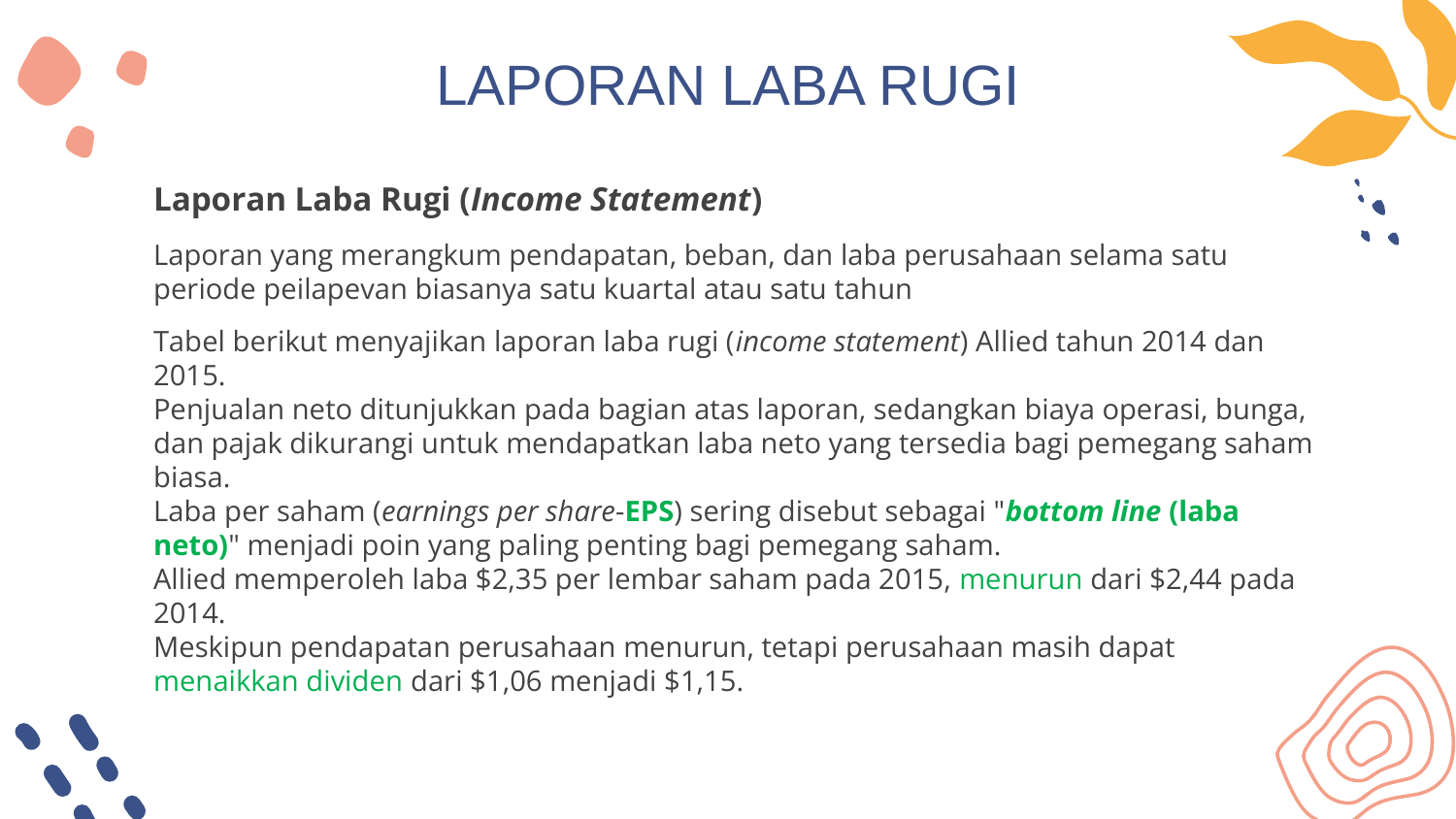

# LAPORAN LABA RUGI
Laporan Laba Rugi (Income Statement)

Laporan yang merangkum pendapatan, beban, dan laba perusahaan selama satu periode peilapevan biasanya satu kuartal atau satu tahun

Tabel berikut menyajikan laporan laba rugi (income statement) Allied tahun 2014 dan 2015.
Penjualan neto ditunjukkan pada bagian atas laporan, sedangkan biaya operasi, bunga, dan pajak dikurangi untuk mendapatkan laba neto yang tersedia bagi pemegang saham biasa.
Laba per saham (earnings per share-EPS) sering disebut sebagai "bottom line (laba neto)" menjadi poin yang paling penting bagi pemegang saham.
Allied memperoleh laba $2,35 per lembar saham pada 2015, menurun dari $2,44 pada 2014.
Meskipun pendapatan perusahaan menurun, tetapi perusahaan masih dapat menaikkan dividen dari $1,06 menjadi $1,15.